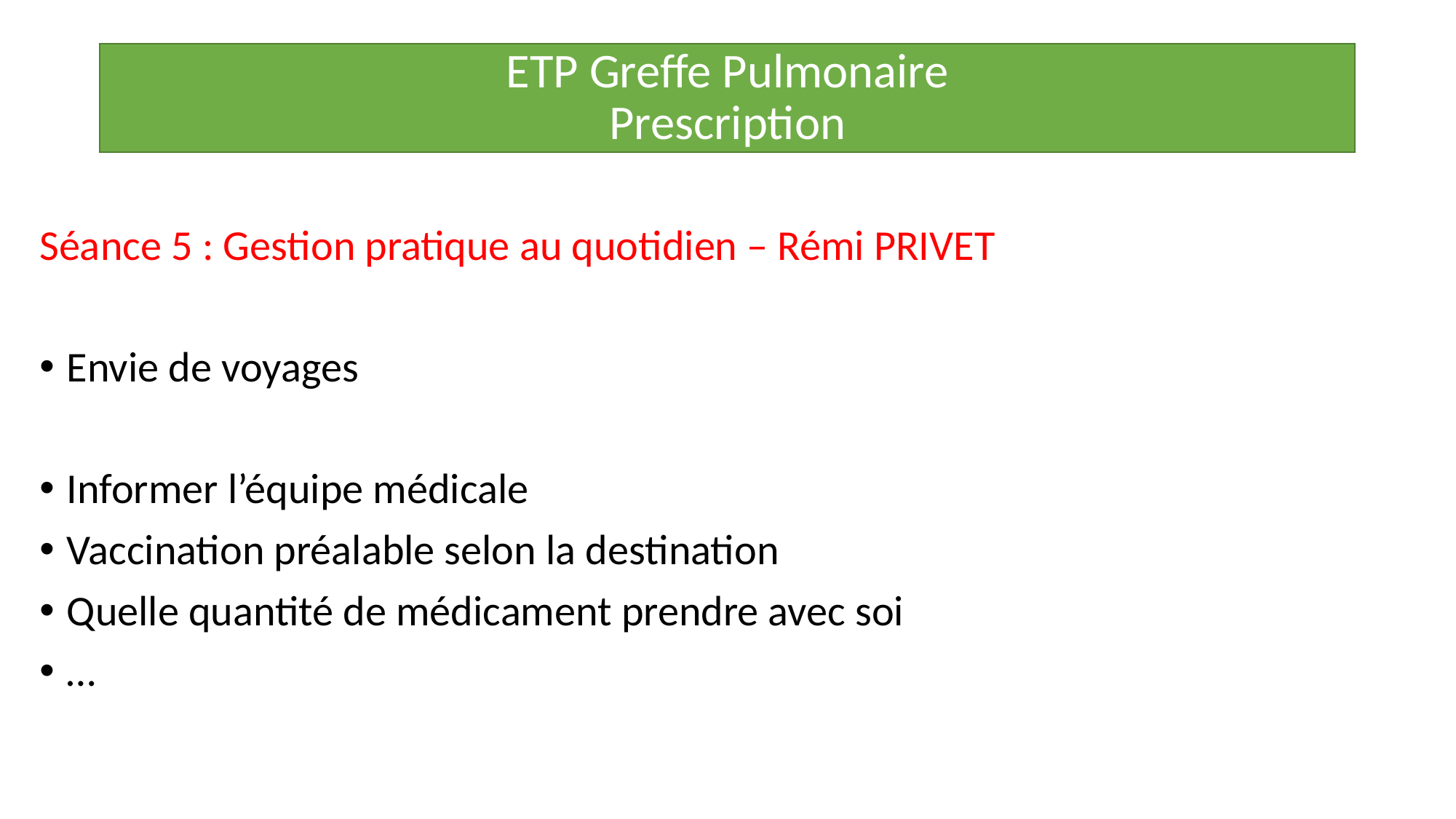

ETP Greffe Pulmonaire
Prescription
Séance 5 : Gestion pratique au quotidien – Rémi PRIVET

Envie de voyages

Informer l’équipe médicale
Vaccination préalable selon la destination
Quelle quantité de médicament prendre avec soi
…